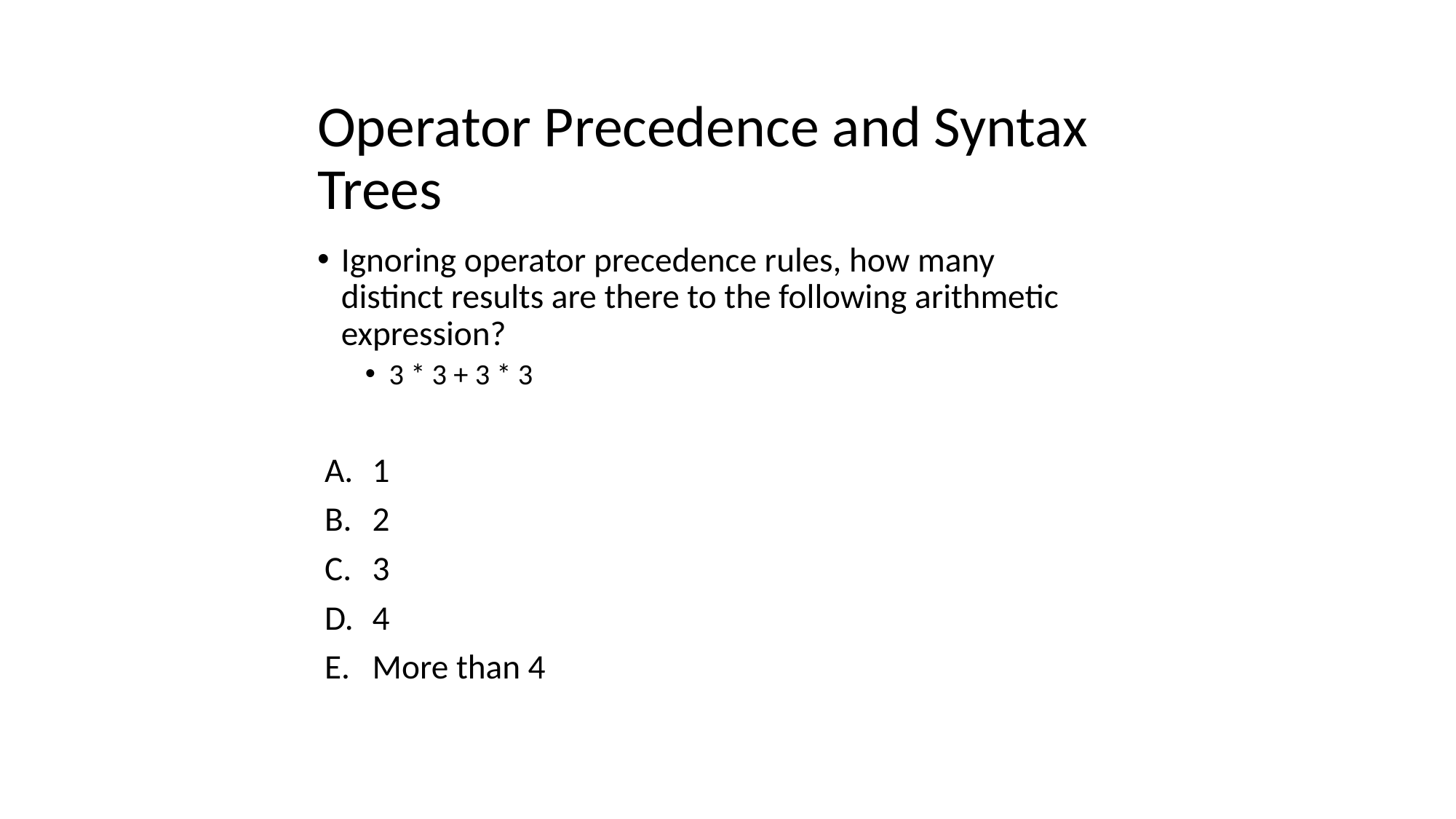

# Operator Precedence and Syntax Trees
Ignoring operator precedence rules, how many distinct results are there to the following arithmetic expression?
3 * 3 + 3 * 3

1
2
3
4
More than 4